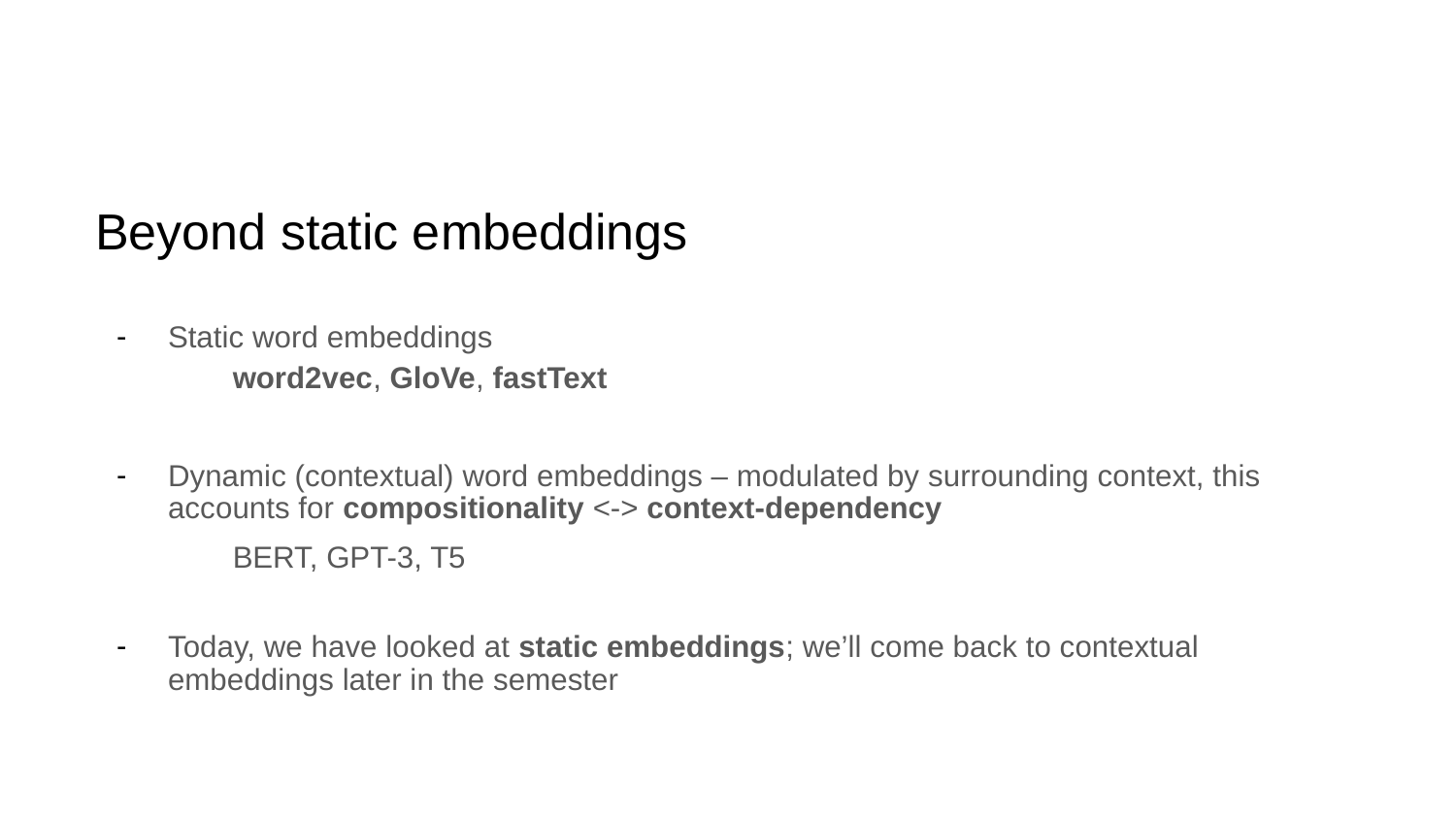

# Beyond static embeddings
Static word embeddings
word2vec, GloVe, fastText

Dynamic (contextual) word embeddings – modulated by surrounding context, this accounts for compositionality <-> context-dependency
BERT, GPT-3, T5

Today, we have looked at static embeddings; we’ll come back to contextual embeddings later in the semester